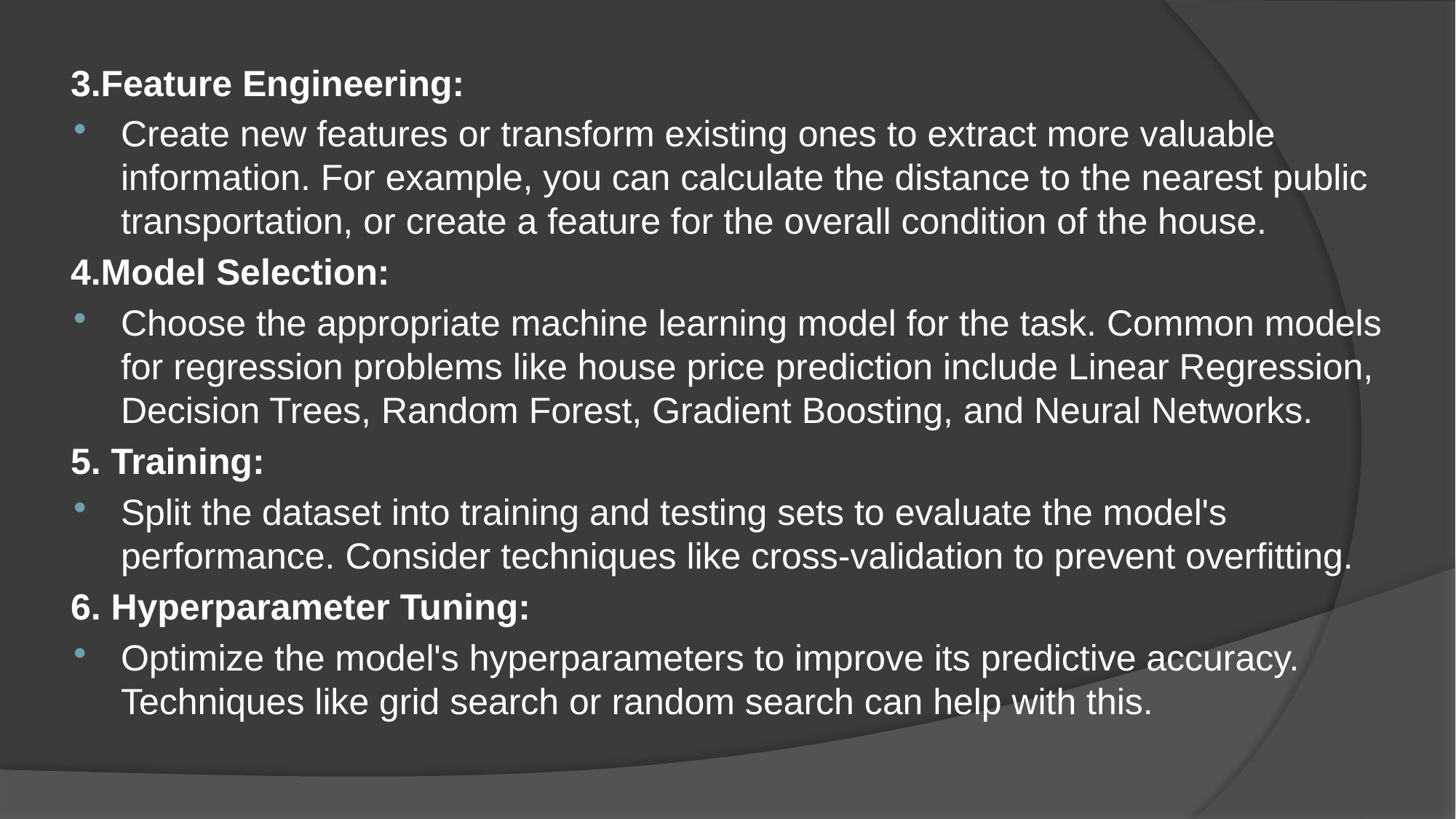

3.Feature Engineering:
Create new features or transform existing ones to extract more valuable information. For example, you can calculate the distance to the nearest public transportation, or create a feature for the overall condition of the house.
4.Model Selection:
Choose the appropriate machine learning model for the task. Common models for regression problems like house price prediction include Linear Regression, Decision Trees, Random Forest, Gradient Boosting, and Neural Networks.
5. Training:
Split the dataset into training and testing sets to evaluate the model's performance. Consider techniques like cross-validation to prevent overfitting.
6. Hyperparameter Tuning:
Optimize the model's hyperparameters to improve its predictive accuracy. Techniques like grid search or random search can help with this.